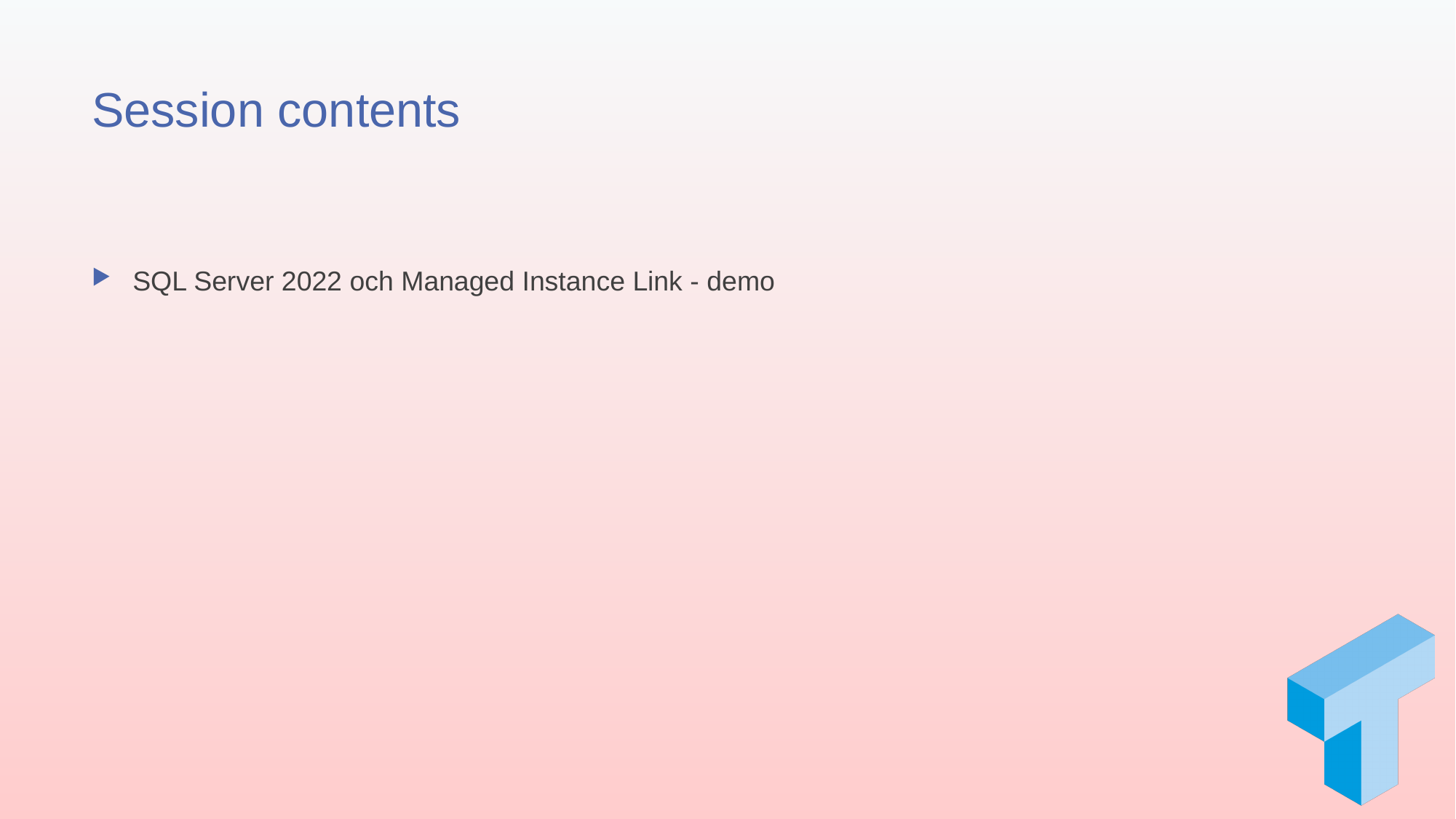

# Session contents
SQL Server 2022 och Managed Instance Link - demo